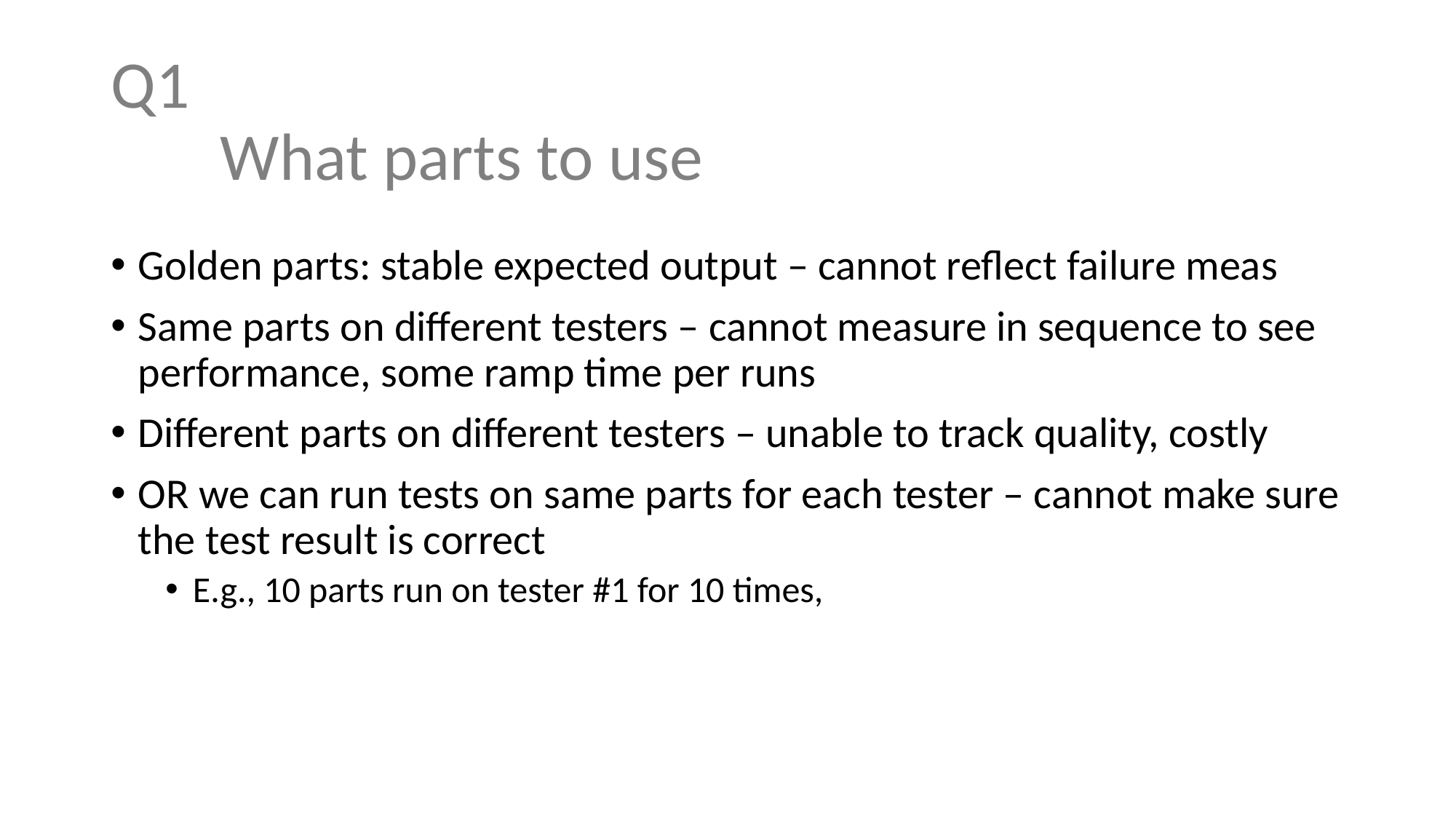

# Q1 What parts to use
Golden parts: stable expected output – cannot reflect failure meas
Same parts on different testers – cannot measure in sequence to see performance, some ramp time per runs
Different parts on different testers – unable to track quality, costly
OR we can run tests on same parts for each tester – cannot make sure the test result is correct
E.g., 10 parts run on tester #1 for 10 times,